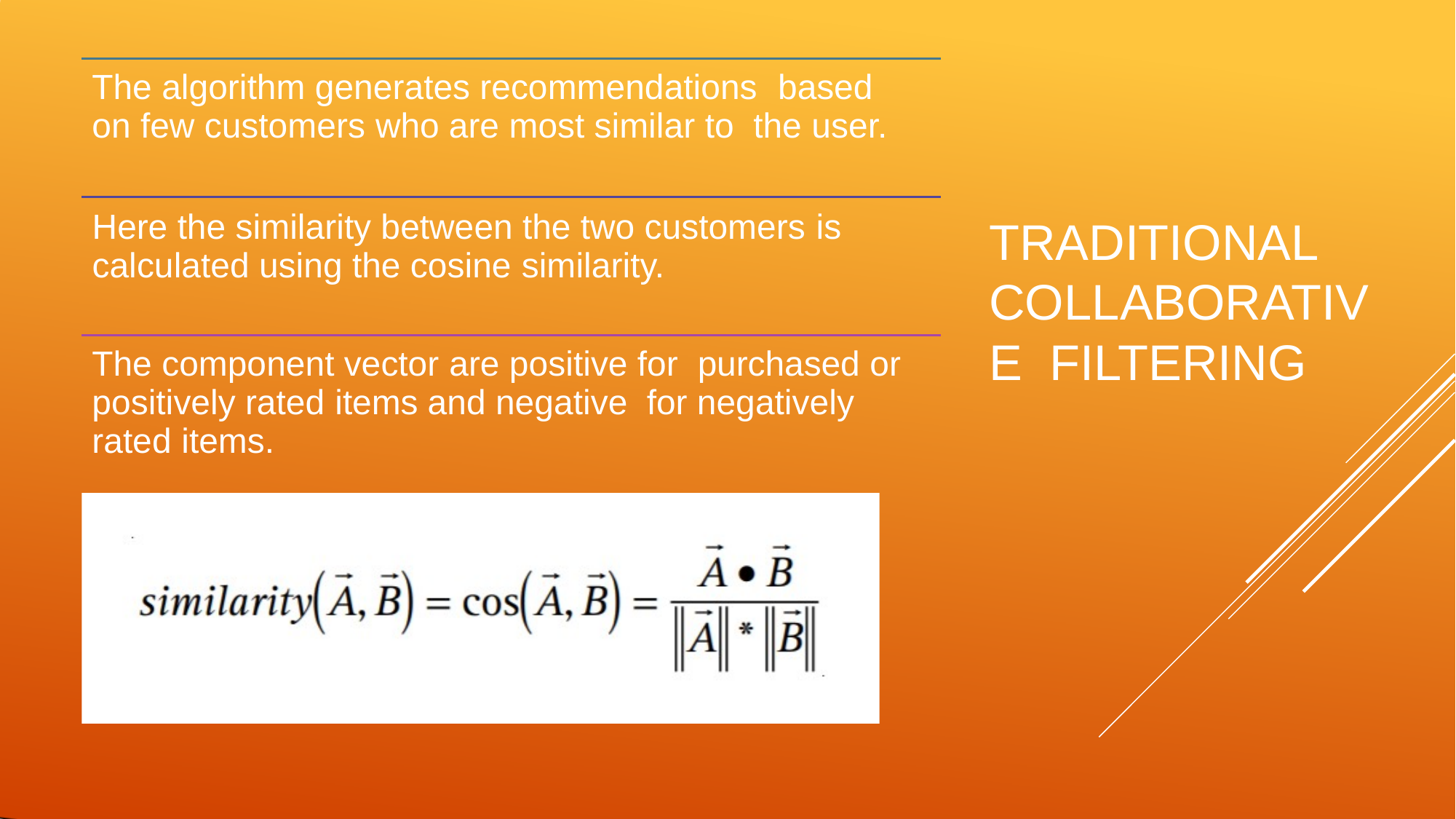

The algorithm generates recommendations  based on few customers who are most similar to  the user.

Here the similarity between the two customers is  calculated using the cosine similarity.
TRADITIONAL  COLLABORATIVE  FILTERING

The component vector are positive for  purchased or positively rated items and negative  for negatively rated items.